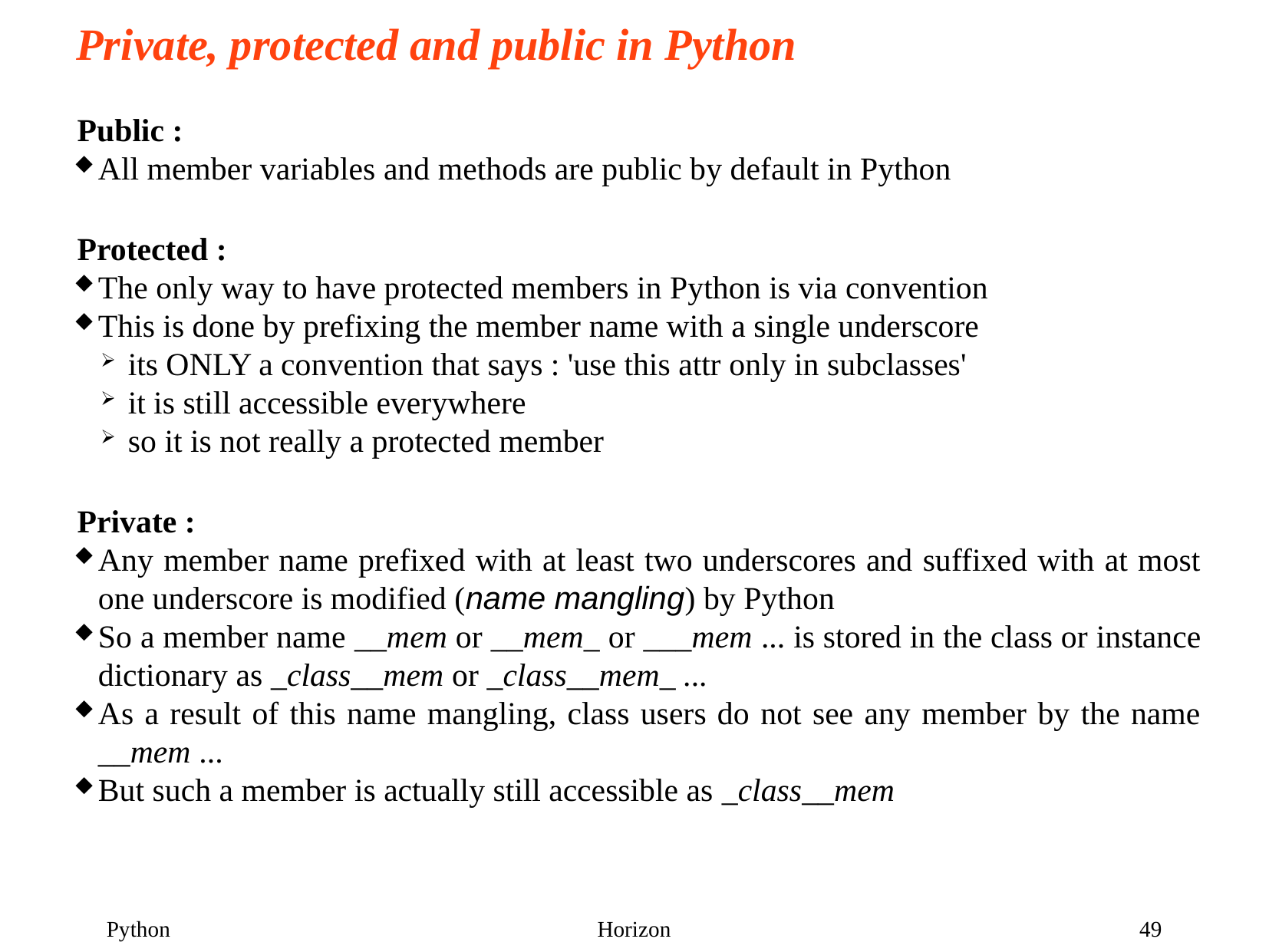

Private, protected and public in Python
Public :
All member variables and methods are public by default in Python

Protected :
The only way to have protected members in Python is via convention
This is done by prefixing the member name with a single underscore
its ONLY a convention that says : 'use this attr only in subclasses'
it is still accessible everywhere
so it is not really a protected member

Private :
Any member name prefixed with at least two underscores and suffixed with at most one underscore is modified (name mangling) by Python
So a member name __mem or __mem_ or ___mem ... is stored in the class or instance dictionary as _class__mem or _class__mem_ ...
As a result of this name mangling, class users do not see any member by the name __mem ...
But such a member is actually still accessible as _class__mem

49
Python
Horizon